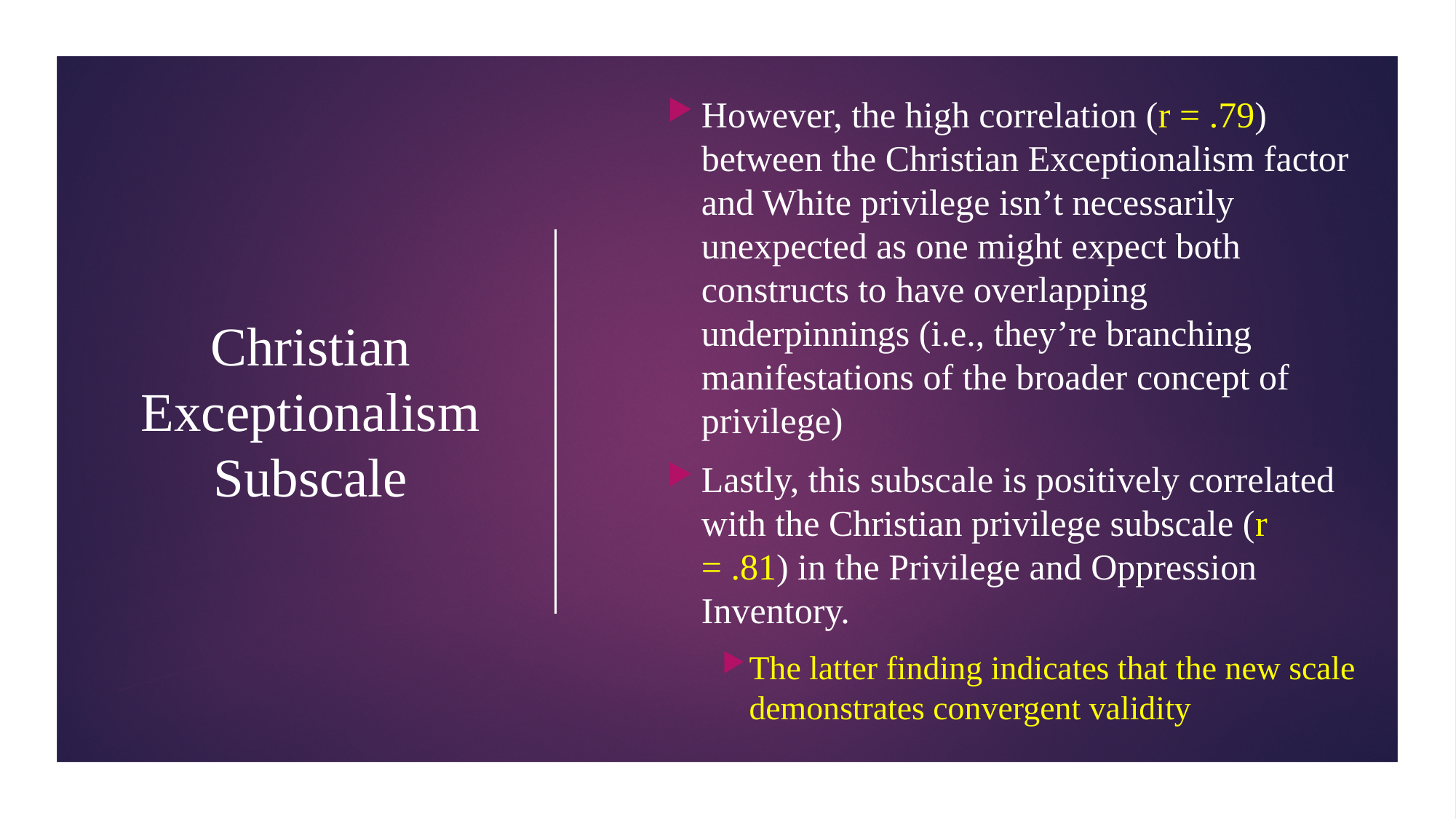

However, the high correlation (r = .79) between the Christian Exceptionalism factor and White privilege isn’t necessarily unexpected as one might expect both constructs to have overlapping underpinnings (i.e., they’re branching manifestations of the broader concept of privilege)
Lastly, this subscale is positively correlated with the Christian privilege subscale (r = .81) in the Privilege and Oppression Inventory.
The latter finding indicates that the new scale demonstrates convergent validity
# Christian Exceptionalism Subscale